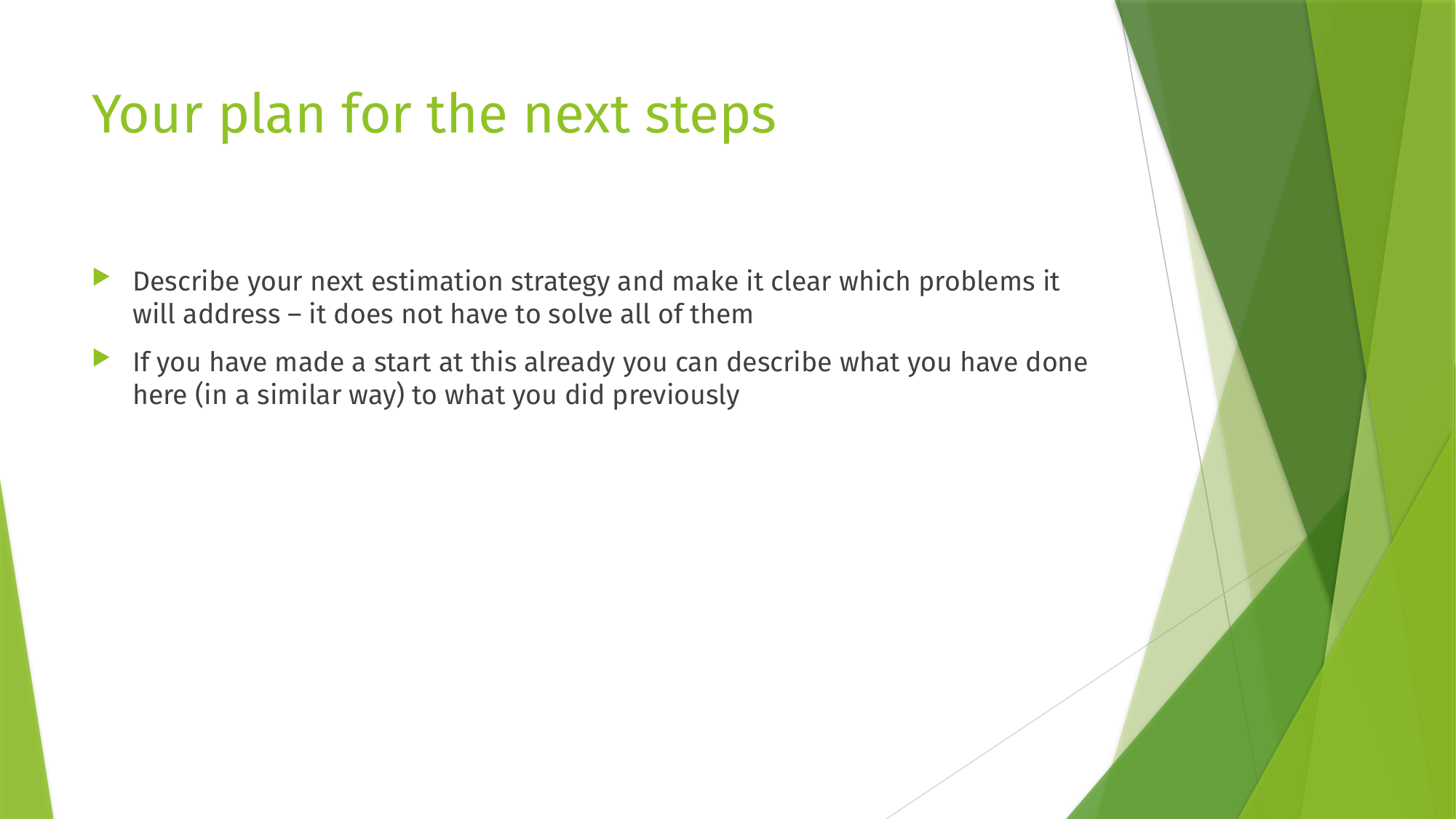

# Your plan for the next steps
Describe your next estimation strategy and make it clear which problems it will address – it does not have to solve all of them
If you have made a start at this already you can describe what you have done here (in a similar way) to what you did previously